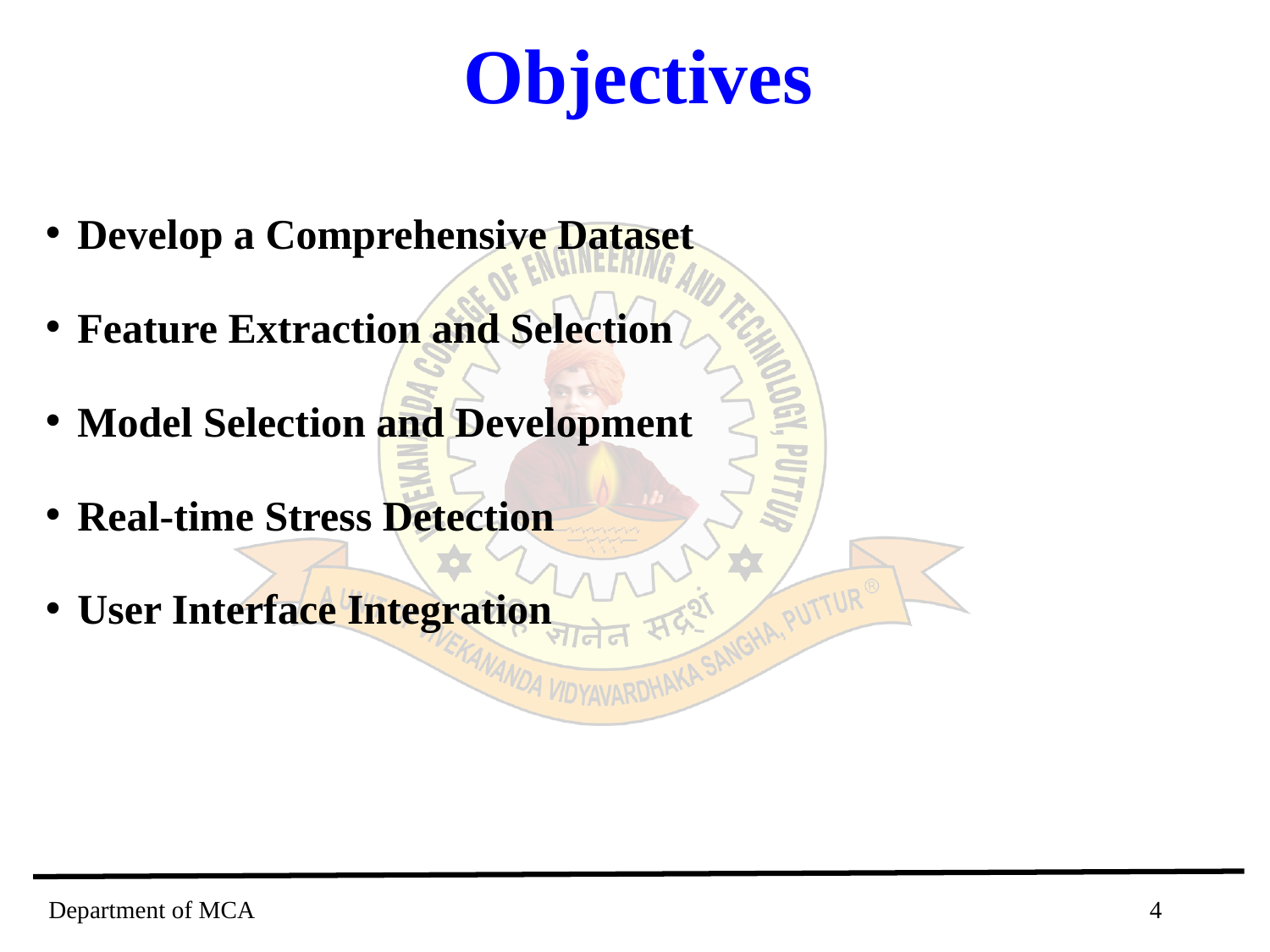

# Objectives
Develop a Comprehensive Dataset
Feature Extraction and Selection
Model Selection and Development
Real-time Stress Detection
User Interface Integration

4